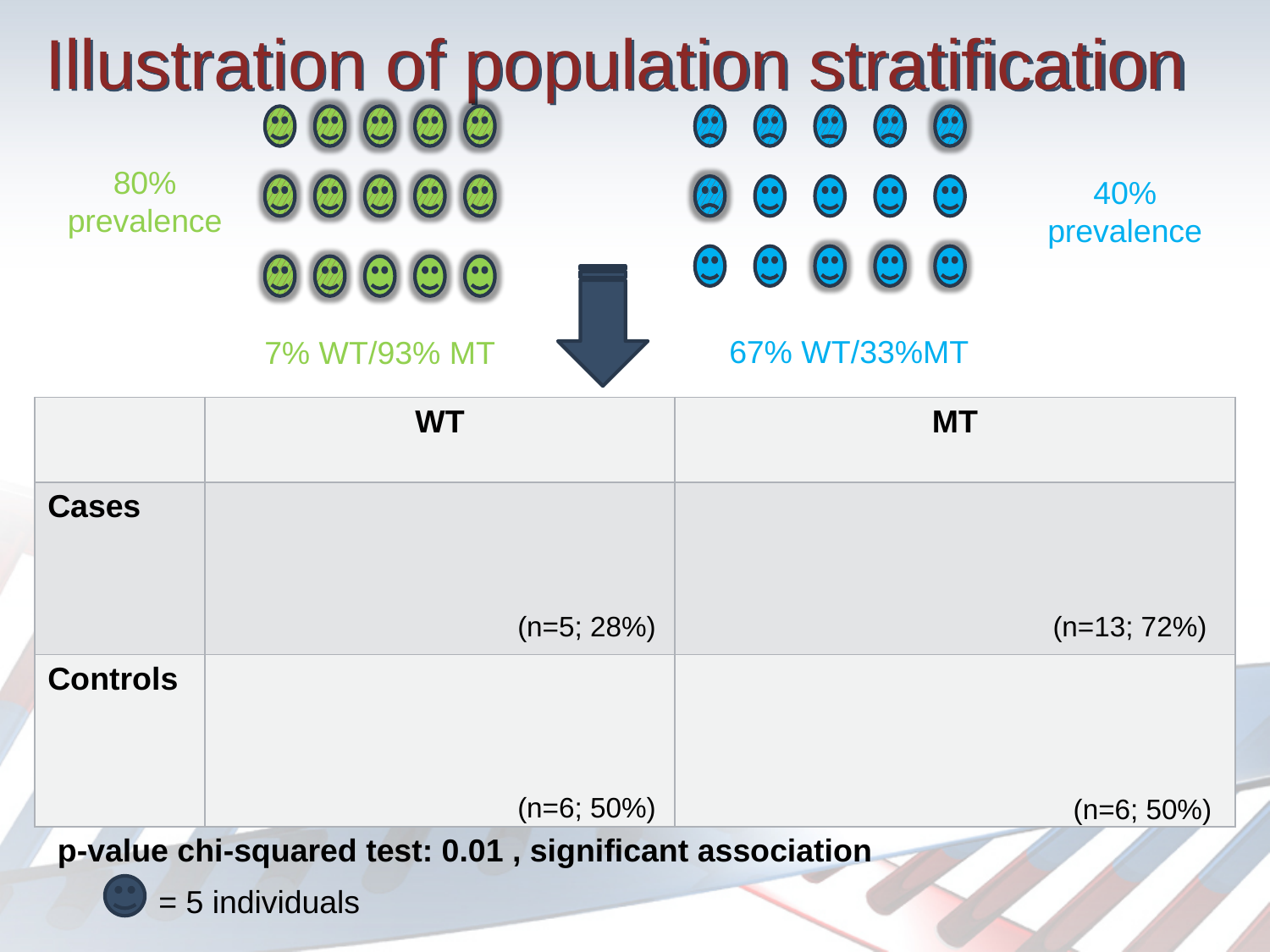

# Illustration of population stratification

80% prevalence
40% prevalence

67% WT/33%MT
7% WT/93% MT
|  | WT | MT |
| --- | --- | --- |
| Cases |  |  |
| Controls |  |  |
(n=5; 28%)
(n=13; 72%)
(n=6; 50%)
(n=6; 50%)

p-value chi-squared test: 0.01 , significant association
        = 5 individuals